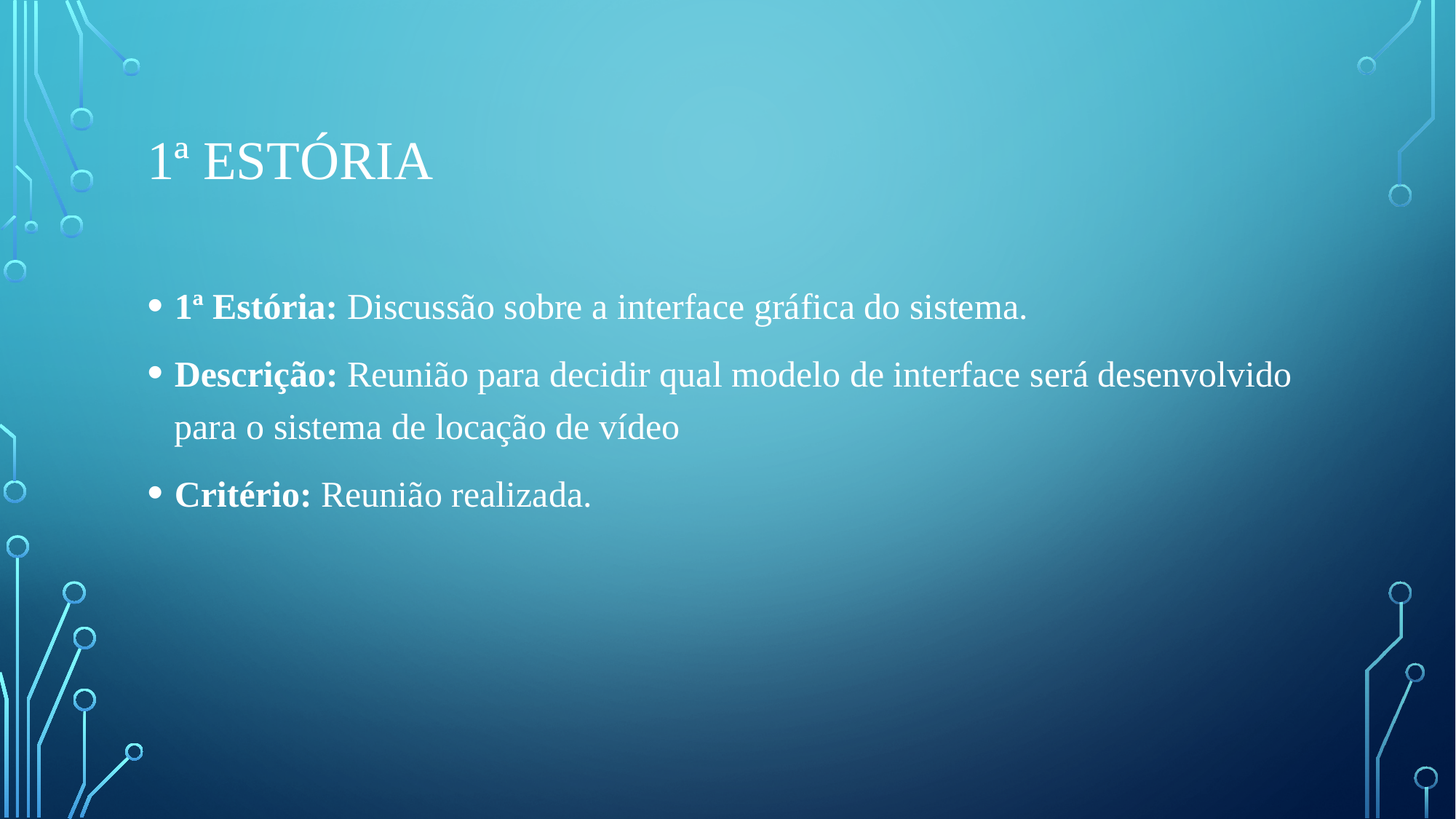

# 1ª estória
1ª Estória: Discussão sobre a interface gráfica do sistema.
Descrição: Reunião para decidir qual modelo de interface será desenvolvido para o sistema de locação de vídeo
Critério: Reunião realizada.